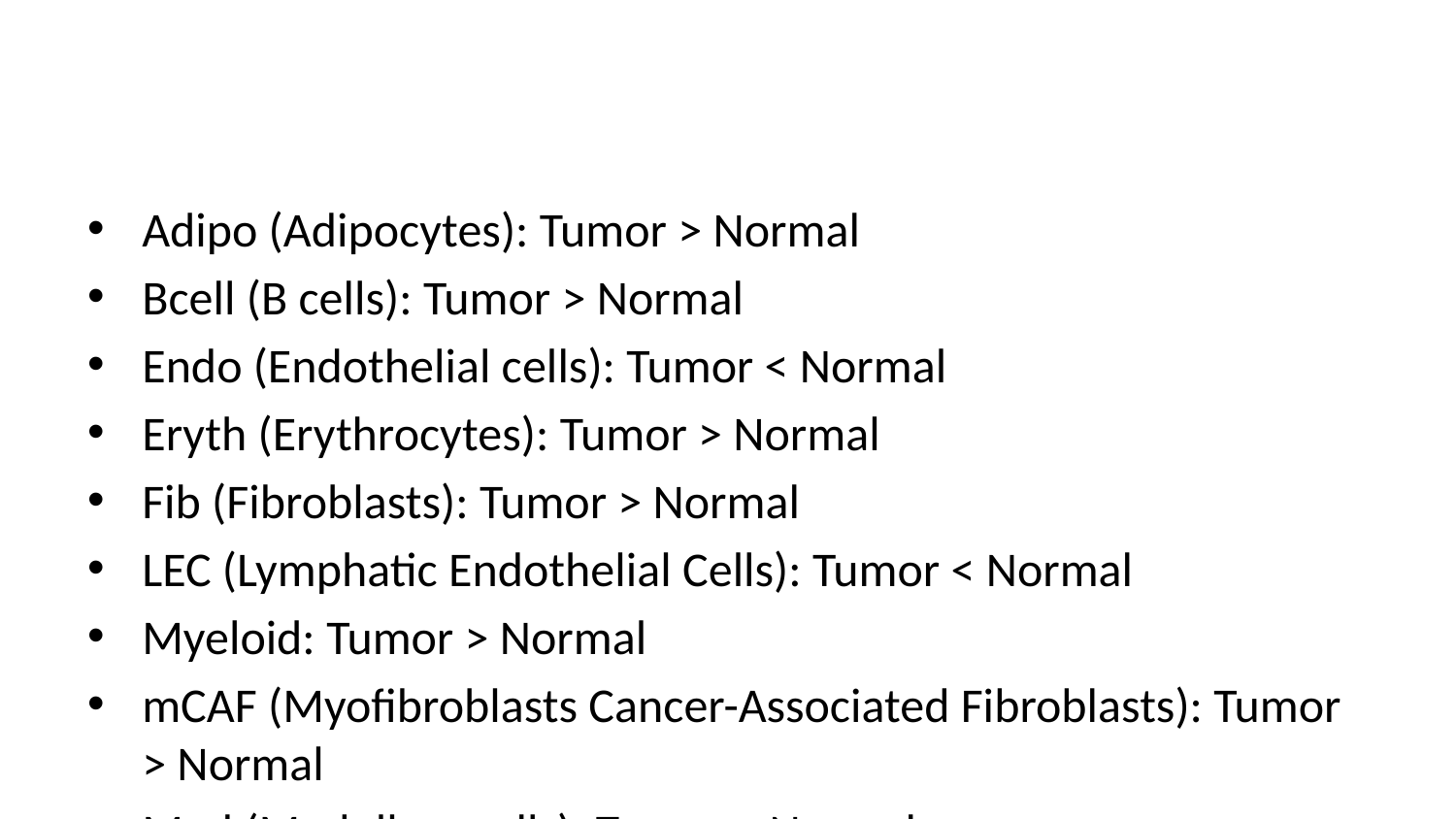

Adipo (Adipocytes): Tumor > Normal
Bcell (B cells): Tumor > Normal
Endo (Endothelial cells): Tumor < Normal
Eryth (Erythrocytes): Tumor > Normal
Fib (Fibroblasts): Tumor > Normal
LEC (Lymphatic Endothelial Cells): Tumor < Normal
Myeloid: Tumor > Normal
mCAF (Myofibroblasts Cancer-Associated Fibroblasts): Tumor > Normal
Med (Medullary cells): Tumor < Normal
MSC (Mesenchymal Stem Cells): Tumor < Normal
Plasma (Plasma cells): Tumor > Normal
Tcell (T cells): Tumor < Normal